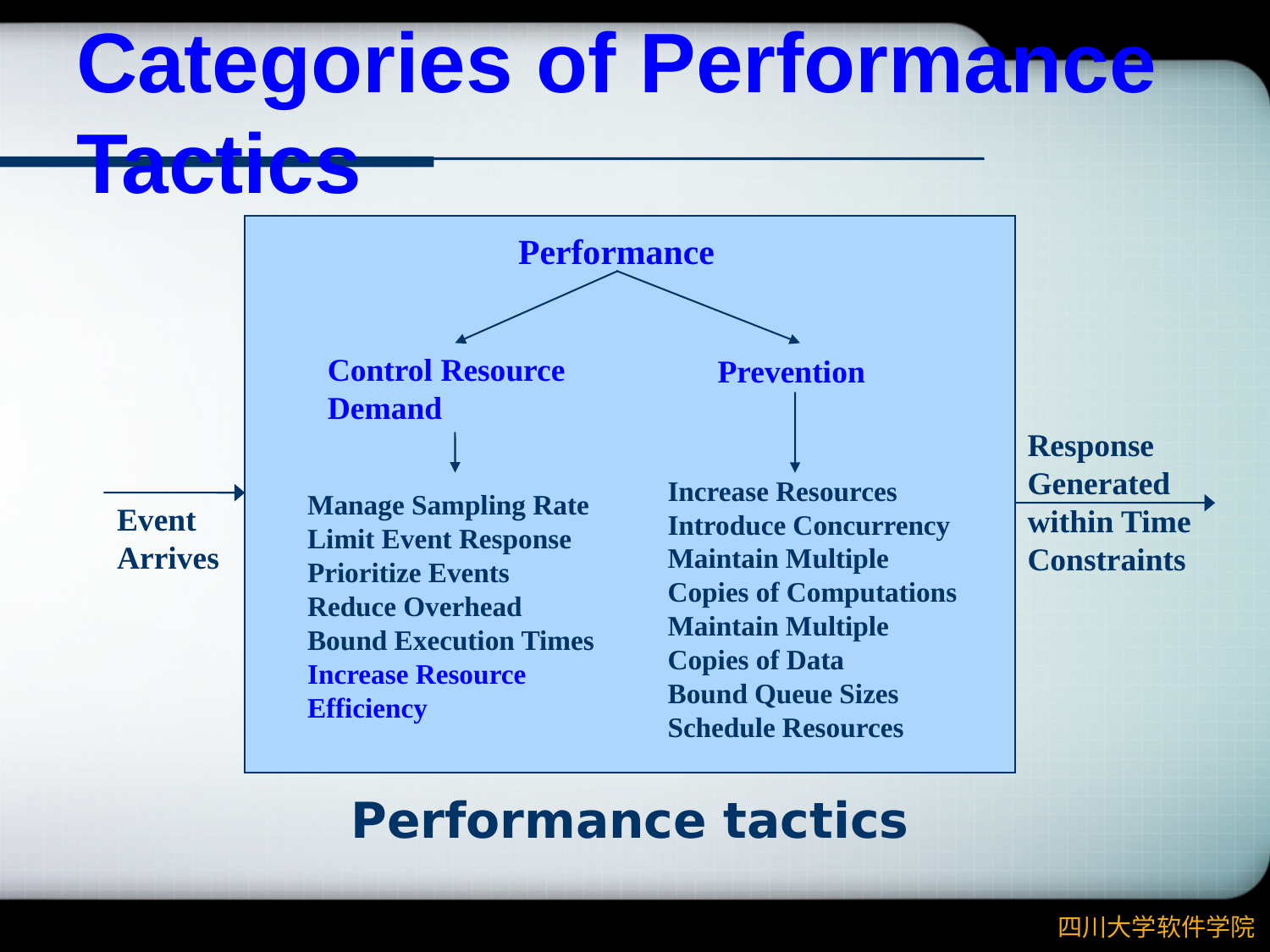

# Categories of Performance Tactics

Performance

Control Resource Demand
Prevention

Response Generated within Time Constraints

Increase Resources
Introduce Concurrency
Maintain Multiple Copies of Computations
Maintain Multiple Copies of Data
Bound Queue Sizes
Schedule Resources
Manage Sampling Rate
Limit Event Response
Prioritize Events
Reduce Overhead
Bound Execution Times
Increase Resource Efficiency

Event Arrives

Performance tactics